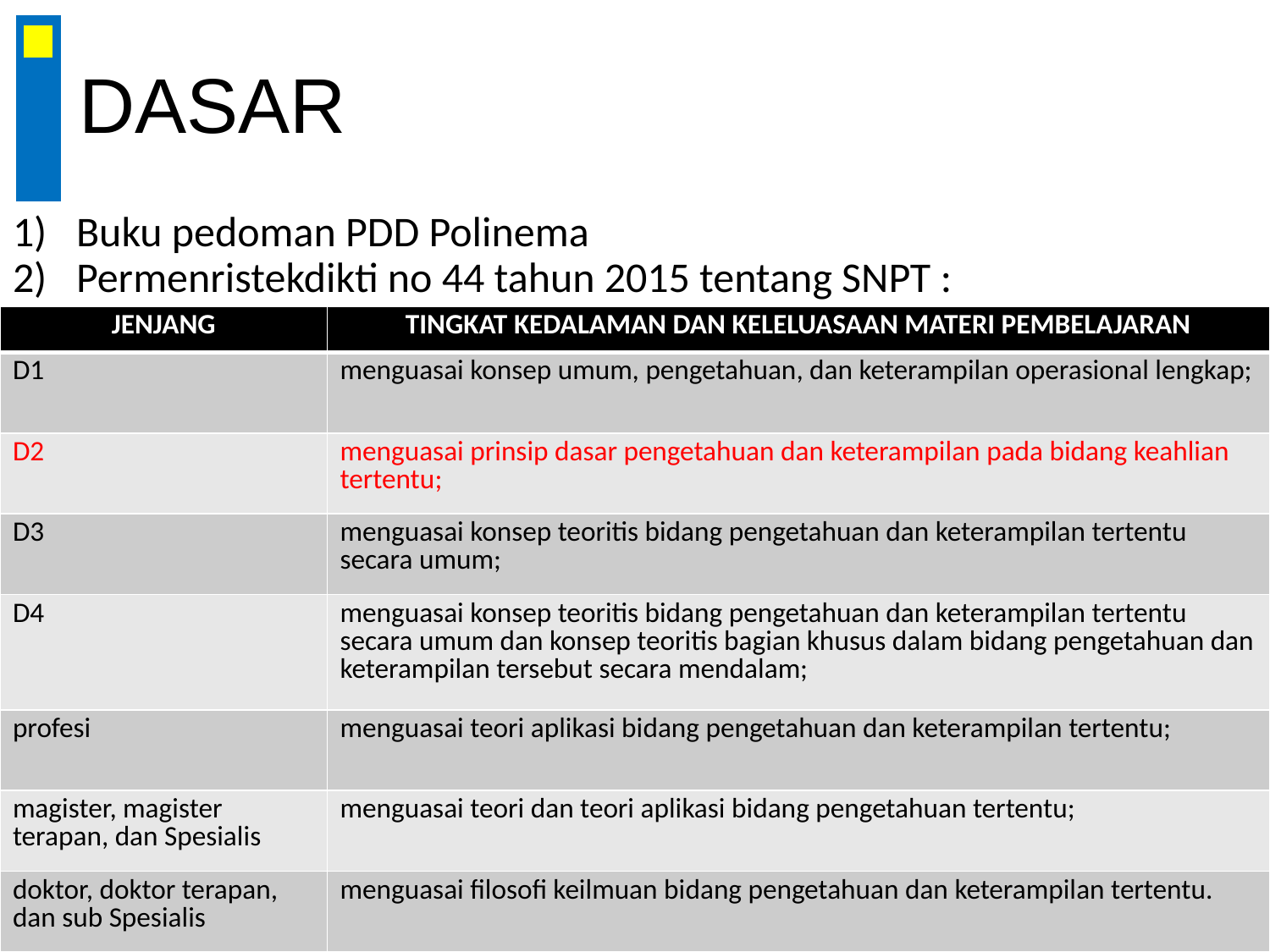

# DASAR
Buku pedoman PDD Polinema
Permenristekdikti no 44 tahun 2015 tentang SNPT :
| JENJANG | TINGKAT KEDALAMAN DAN KELELUASAAN MATERI PEMBELAJARAN |
| --- | --- |
| D1 | menguasai konsep umum, pengetahuan, dan keterampilan operasional lengkap; |
| D2 | menguasai prinsip dasar pengetahuan dan keterampilan pada bidang keahlian tertentu; |
| D3 | menguasai konsep teoritis bidang pengetahuan dan keterampilan tertentu secara umum; |
| D4 | menguasai konsep teoritis bidang pengetahuan dan keterampilan tertentu secara umum dan konsep teoritis bagian khusus dalam bidang pengetahuan dan keterampilan tersebut secara mendalam; |
| profesi | menguasai teori aplikasi bidang pengetahuan dan keterampilan tertentu; |
| magister, magister terapan, dan Spesialis | menguasai teori dan teori aplikasi bidang pengetahuan tertentu; |
| doktor, doktor terapan, dan sub Spesialis | menguasai filosofi keilmuan bidang pengetahuan dan keterampilan tertentu. |